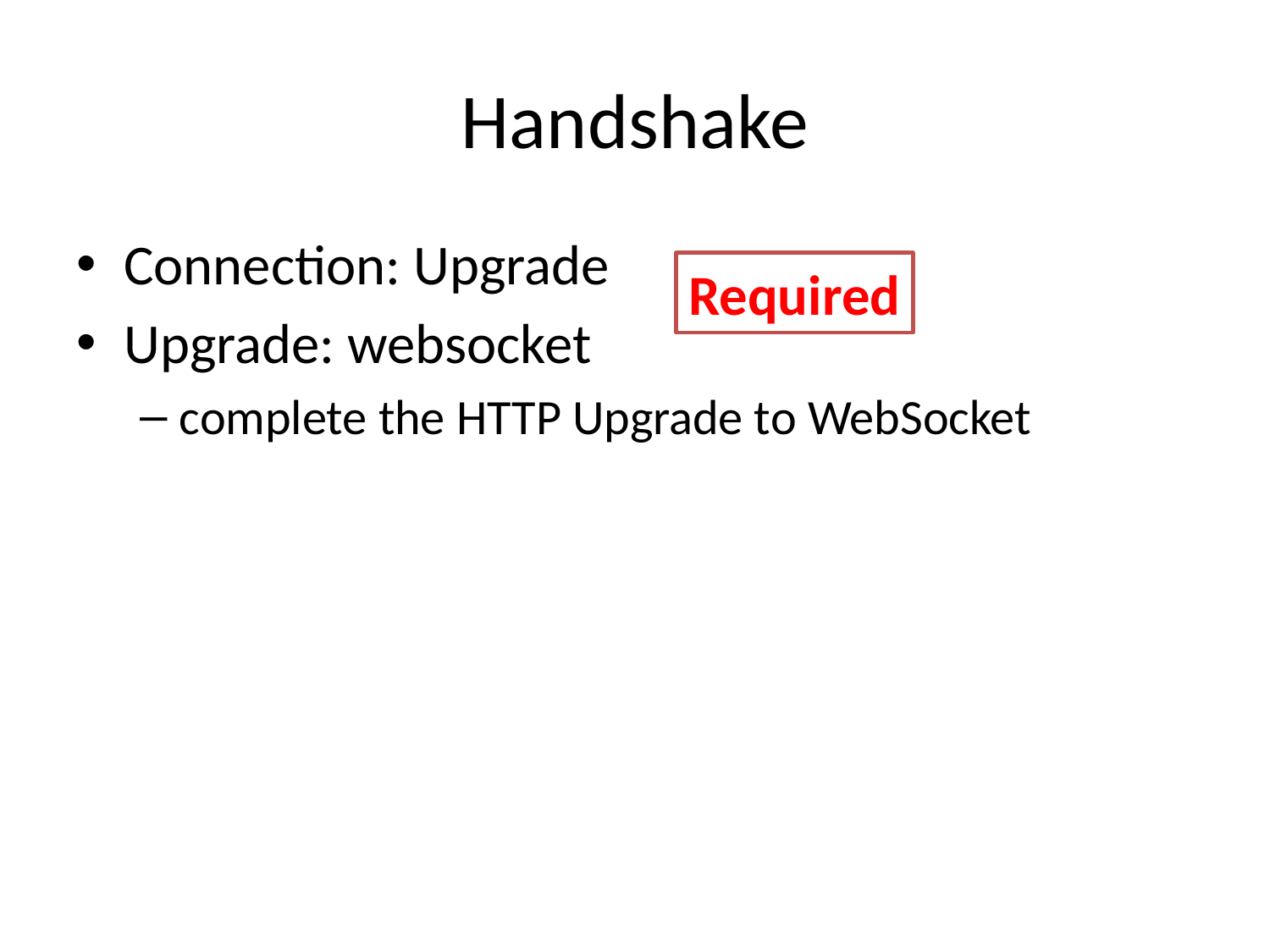

# Handshake
Connection: Upgrade
Upgrade: websocket
complete the HTTP Upgrade to WebSocket

Required